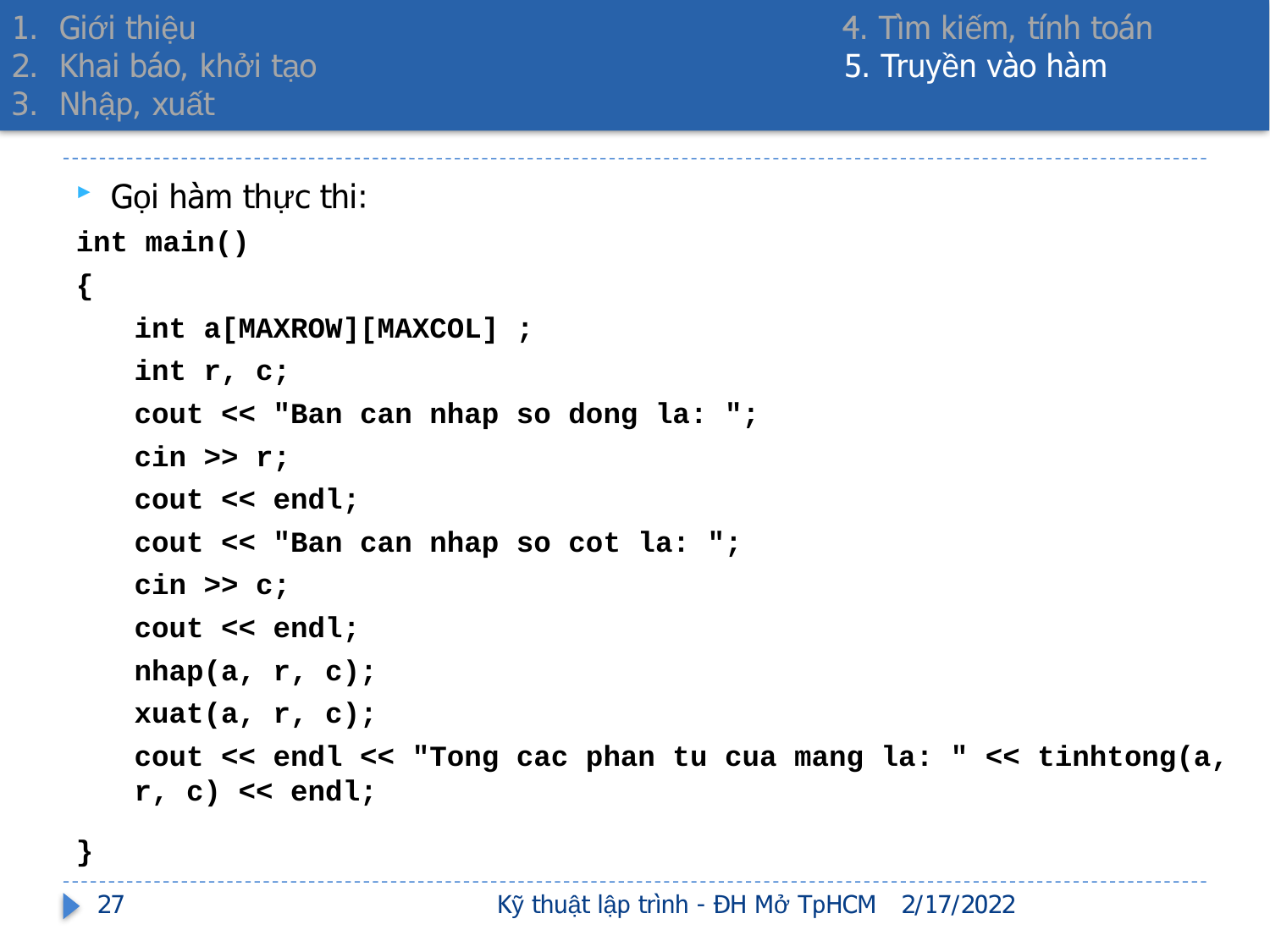

Giới thiệu                                                                 4. Tìm kiếm, tính toán
Khai báo, khởi tạo                                                     5. Truyền vào hàm
Nhập, xuất
Gọi hàm thực thi:
int main()
{
int a[MAXROW][MAXCOL] ;
int r, c;
cout << "Ban can nhap so dong la: ";
cin >> r;
cout << endl;
cout << "Ban can nhap so cot la: ";
cin >> c;
cout << endl;
nhap(a, r, c);
xuat(a, r, c);
cout << endl << "Tong cac phan tu cua mang la: " << tinhtong(a,  r, c) << endl;
}
27
Kỹ thuật lập trình - ĐH Mở TpHCM
2/17/2022